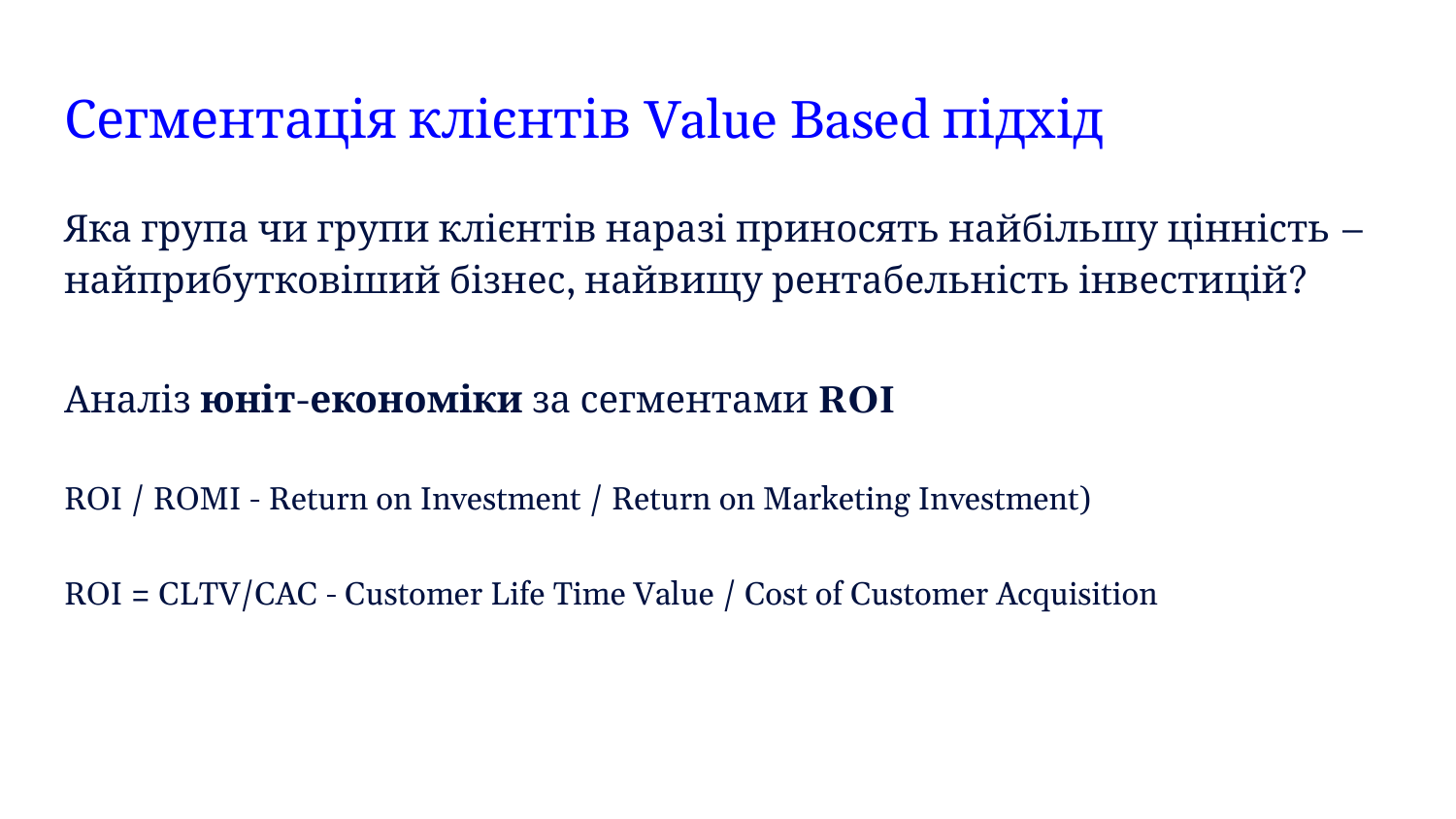

# Сегментація клієнтів Value Based підхід
Яка група чи групи клієнтів наразі приносять найбільшу цінність – найприбутковіший бізнес, найвищу рентабельність інвестицій?
Аналіз юніт-економіки за сегментами ROI
ROI / ROMI - Return on Investment / Return on Marketing Investment)
ROI = CLTV/CAC - Customer Life Time Value / Cost of Customer Acquisition